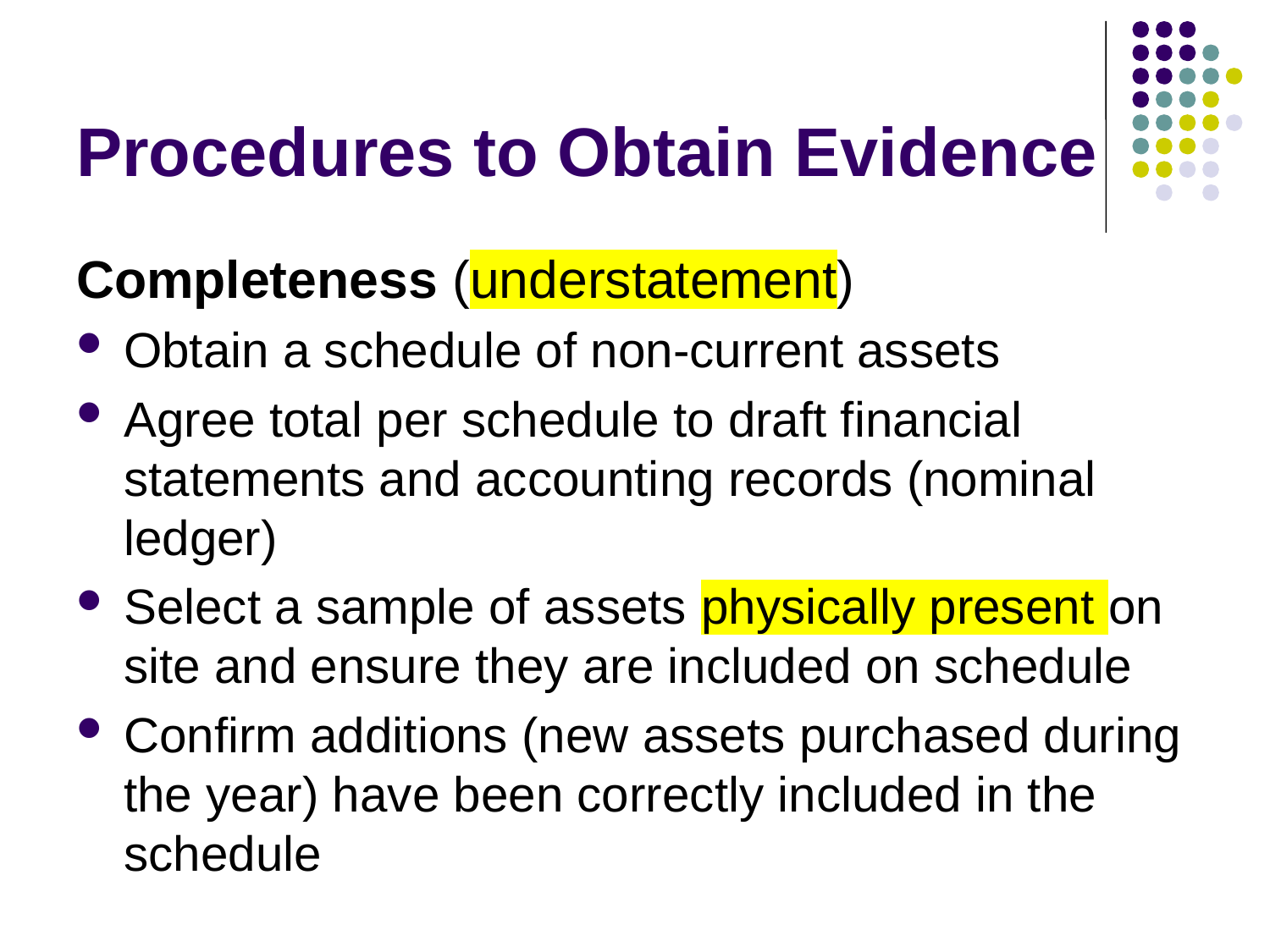

# Procedures to Obtain Evidence
Completeness (understatement)
Obtain a schedule of non-current assets
Agree total per schedule to draft financial statements and accounting records (nominal ledger)
Select a sample of assets physically present on site and ensure they are included on schedule
Confirm additions (new assets purchased during the year) have been correctly included in the schedule